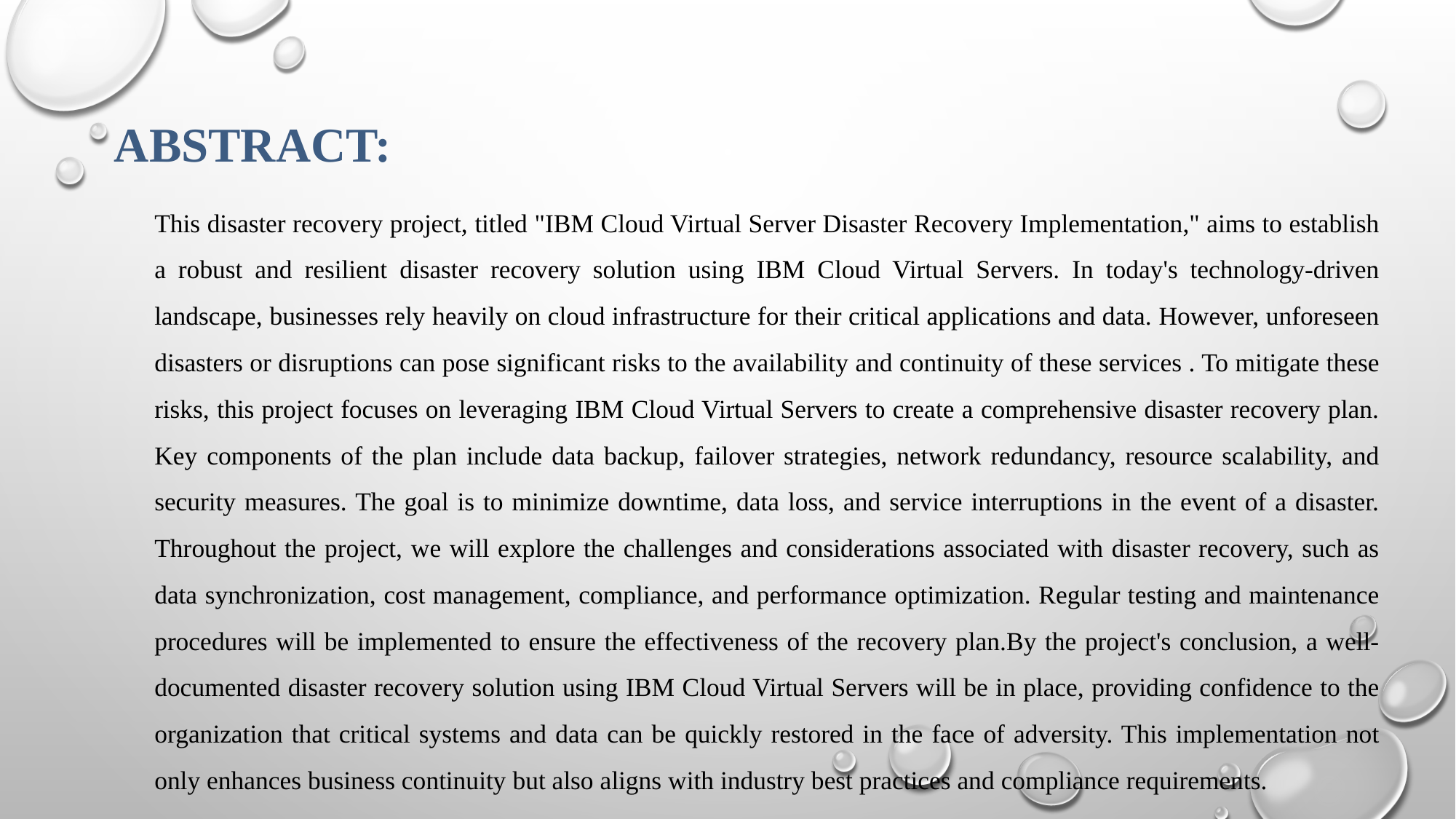

ABSTRACT:
This disaster recovery project, titled "IBM Cloud Virtual Server Disaster Recovery Implementation," aims to establish a robust and resilient disaster recovery solution using IBM Cloud Virtual Servers. In today's technology-driven landscape, businesses rely heavily on cloud infrastructure for their critical applications and data. However, unforeseen disasters or disruptions can pose significant risks to the availability and continuity of these services . To mitigate these risks, this project focuses on leveraging IBM Cloud Virtual Servers to create a comprehensive disaster recovery plan. Key components of the plan include data backup, failover strategies, network redundancy, resource scalability, and security measures. The goal is to minimize downtime, data loss, and service interruptions in the event of a disaster. Throughout the project, we will explore the challenges and considerations associated with disaster recovery, such as data synchronization, cost management, compliance, and performance optimization. Regular testing and maintenance procedures will be implemented to ensure the effectiveness of the recovery plan.By the project's conclusion, a well-documented disaster recovery solution using IBM Cloud Virtual Servers will be in place, providing confidence to the organization that critical systems and data can be quickly restored in the face of adversity. This implementation not only enhances business continuity but also aligns with industry best practices and compliance requirements.